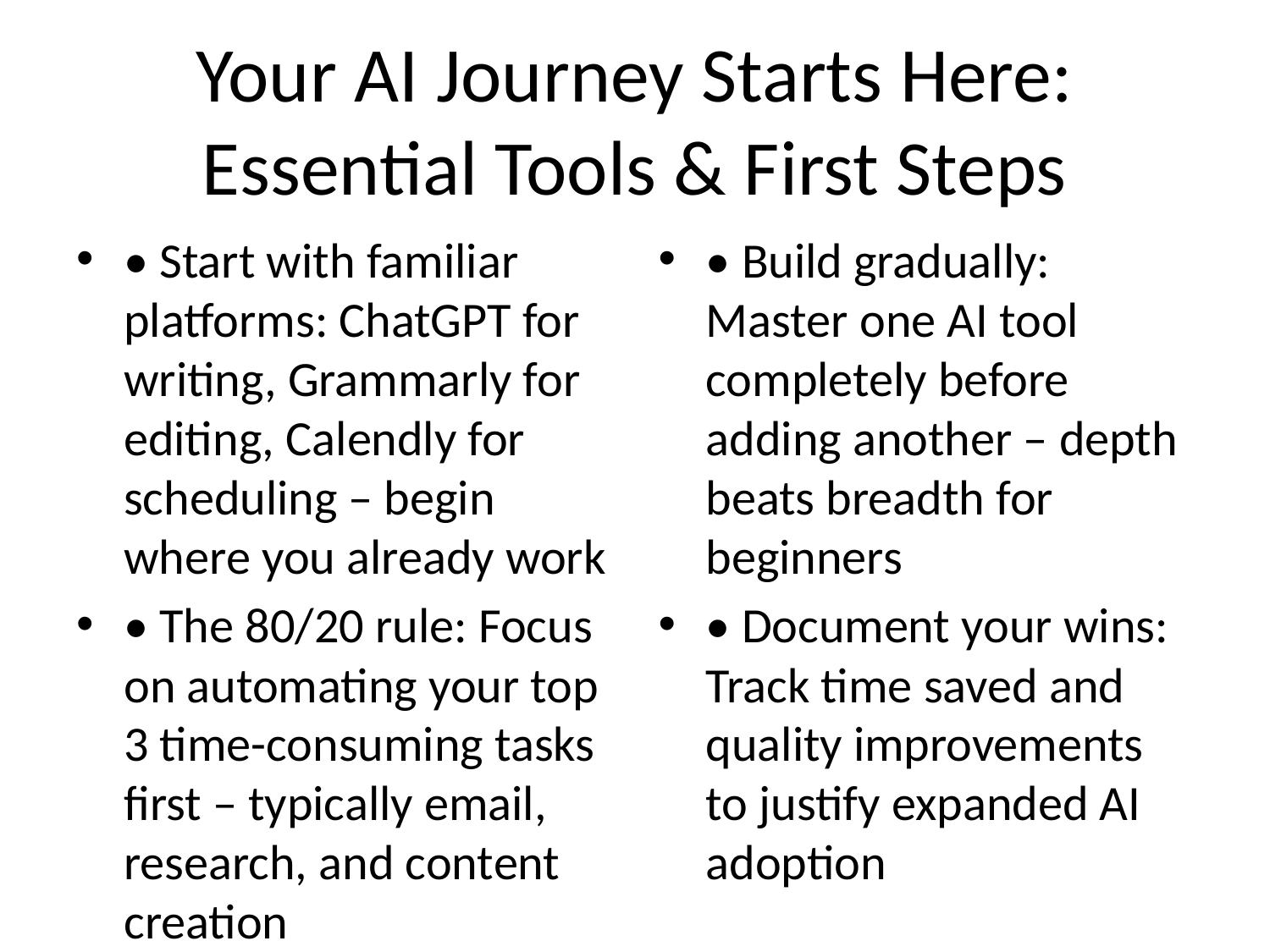

# Your AI Journey Starts Here: Essential Tools & First Steps
• Start with familiar platforms: ChatGPT for writing, Grammarly for editing, Calendly for scheduling – begin where you already work
• The 80/20 rule: Focus on automating your top 3 time-consuming tasks first – typically email, research, and content creation
• Free trial everything: Test 2-3 tools for 30 days before committing – most platforms offer robust free versions
• Build gradually: Master one AI tool completely before adding another – depth beats breadth for beginners
• Document your wins: Track time saved and quality improvements to justify expanded AI adoption

Key Takeaway: Begin with low-risk, high-impact applications in your current workflow.